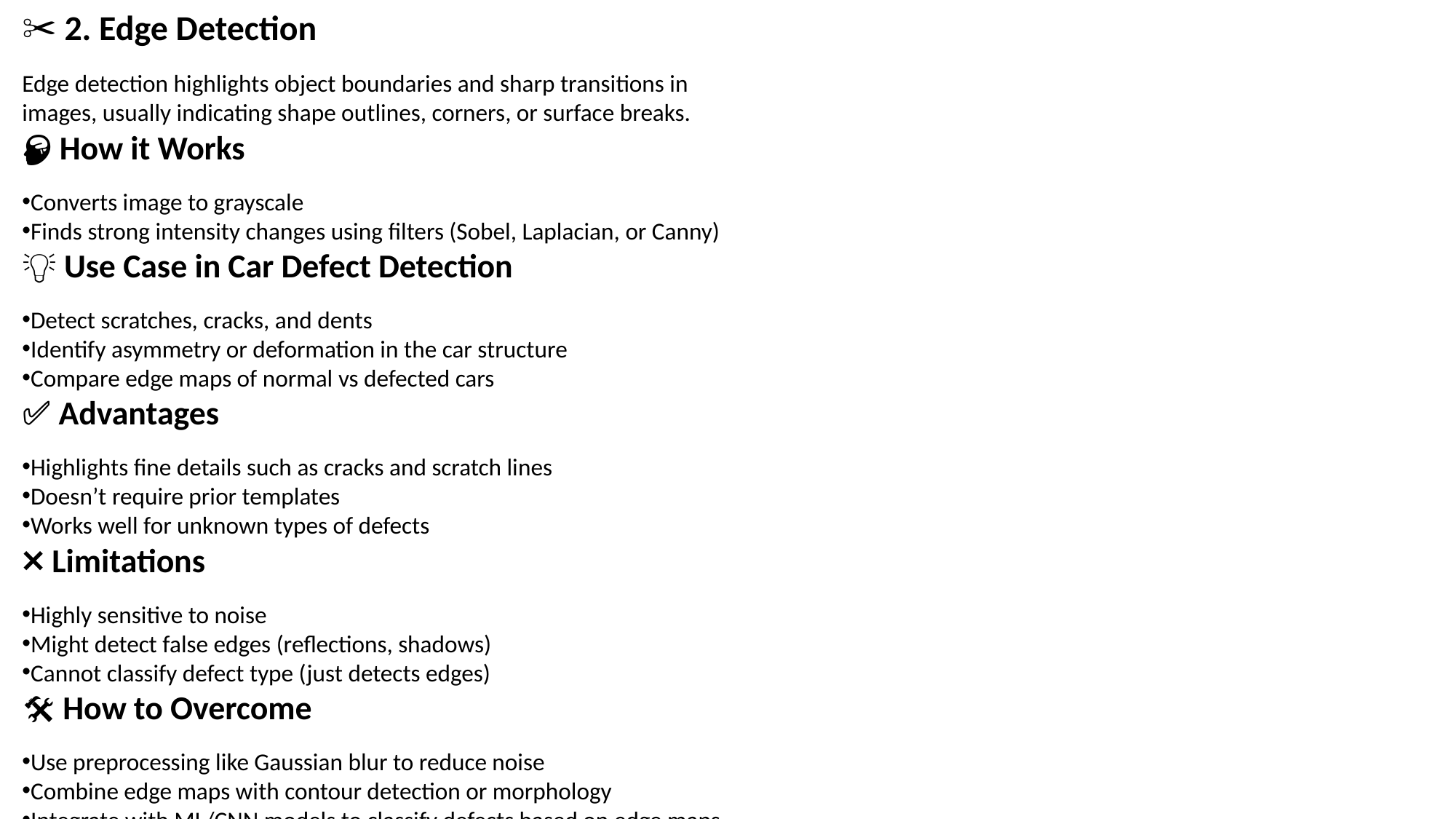

✂️ 2. Edge Detection
Edge detection highlights object boundaries and sharp transitions in images, usually indicating shape outlines, corners, or surface breaks.
🧠 How it Works
Converts image to grayscale
Finds strong intensity changes using filters (Sobel, Laplacian, or Canny)
💡 Use Case in Car Defect Detection
Detect scratches, cracks, and dents
Identify asymmetry or deformation in the car structure
Compare edge maps of normal vs defected cars
✅ Advantages
Highlights fine details such as cracks and scratch lines
Doesn’t require prior templates
Works well for unknown types of defects
❌ Limitations
Highly sensitive to noise
Might detect false edges (reflections, shadows)
Cannot classify defect type (just detects edges)
🛠 How to Overcome
Use preprocessing like Gaussian blur to reduce noise
Combine edge maps with contour detection or morphology
Integrate with ML/CNN models to classify defects based on edge maps